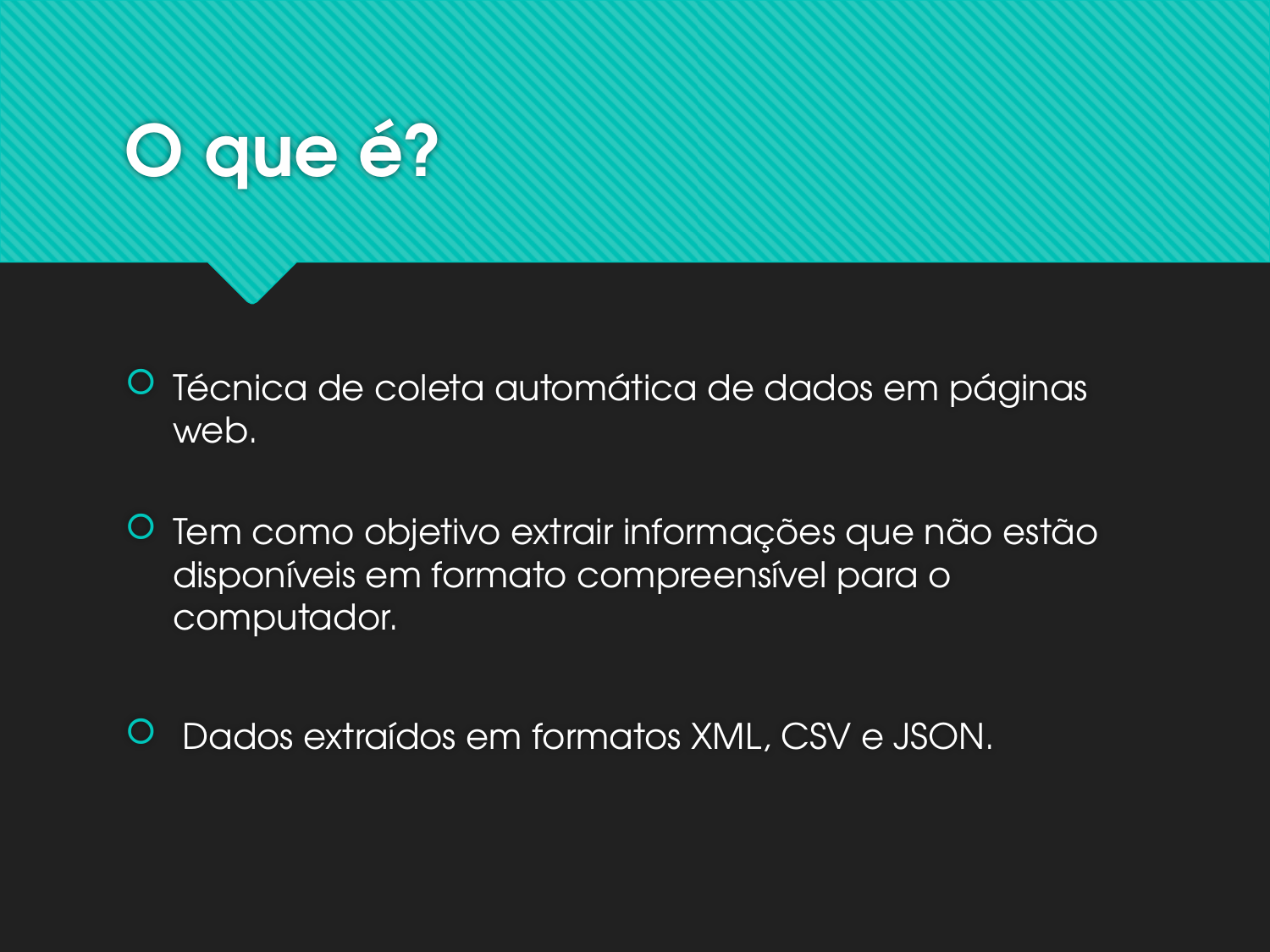

# O que é?
Técnica de coleta automática de dados em páginas web.
Tem como objetivo extrair informações que não estão disponíveis em formato compreensível para o computador.

 Dados extraídos em formatos XML, CSV e JSON.